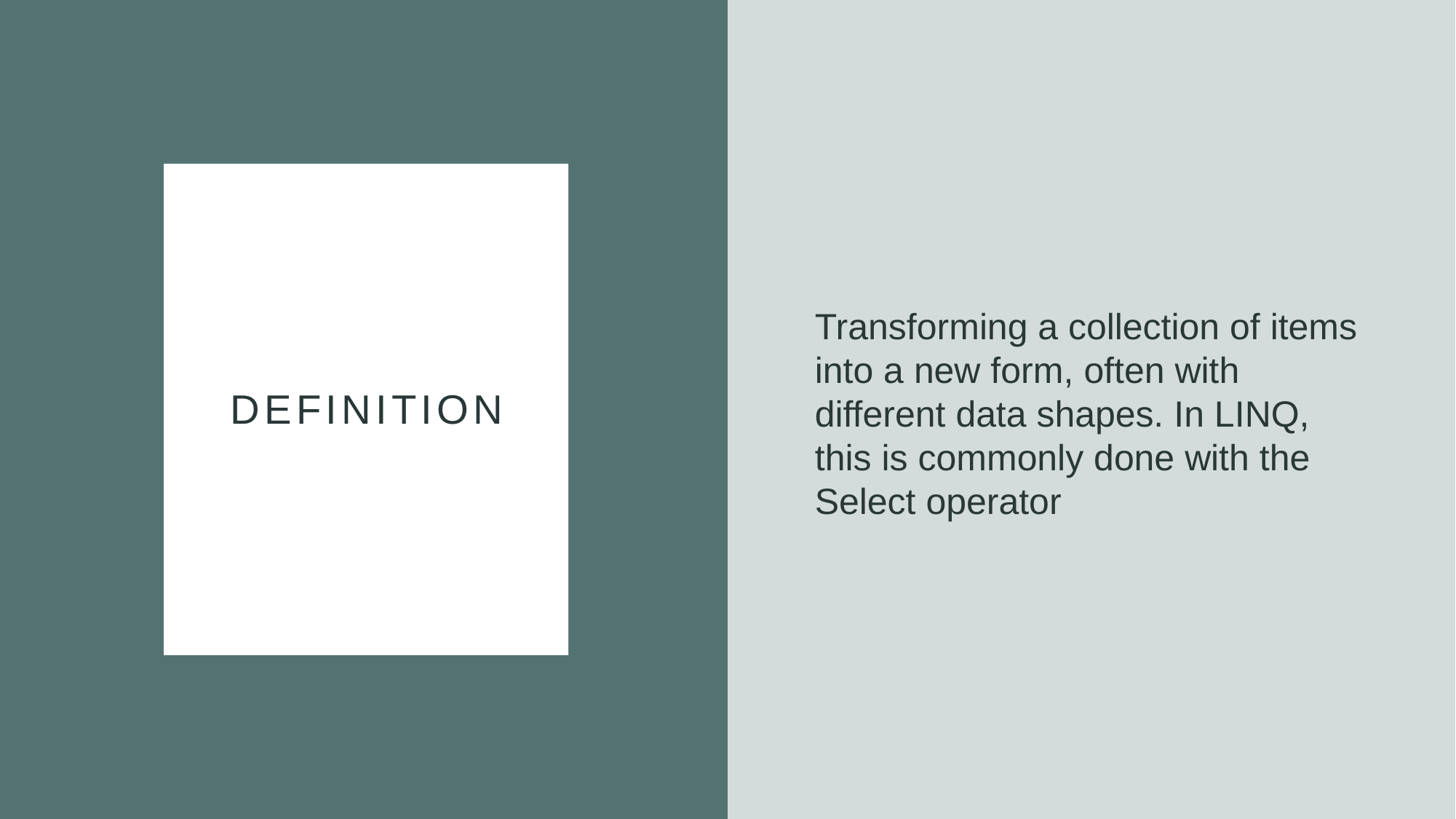

Transforming a collection of items into a new form, often with different data shapes. In LINQ, this is commonly done with the Select operator

# definition